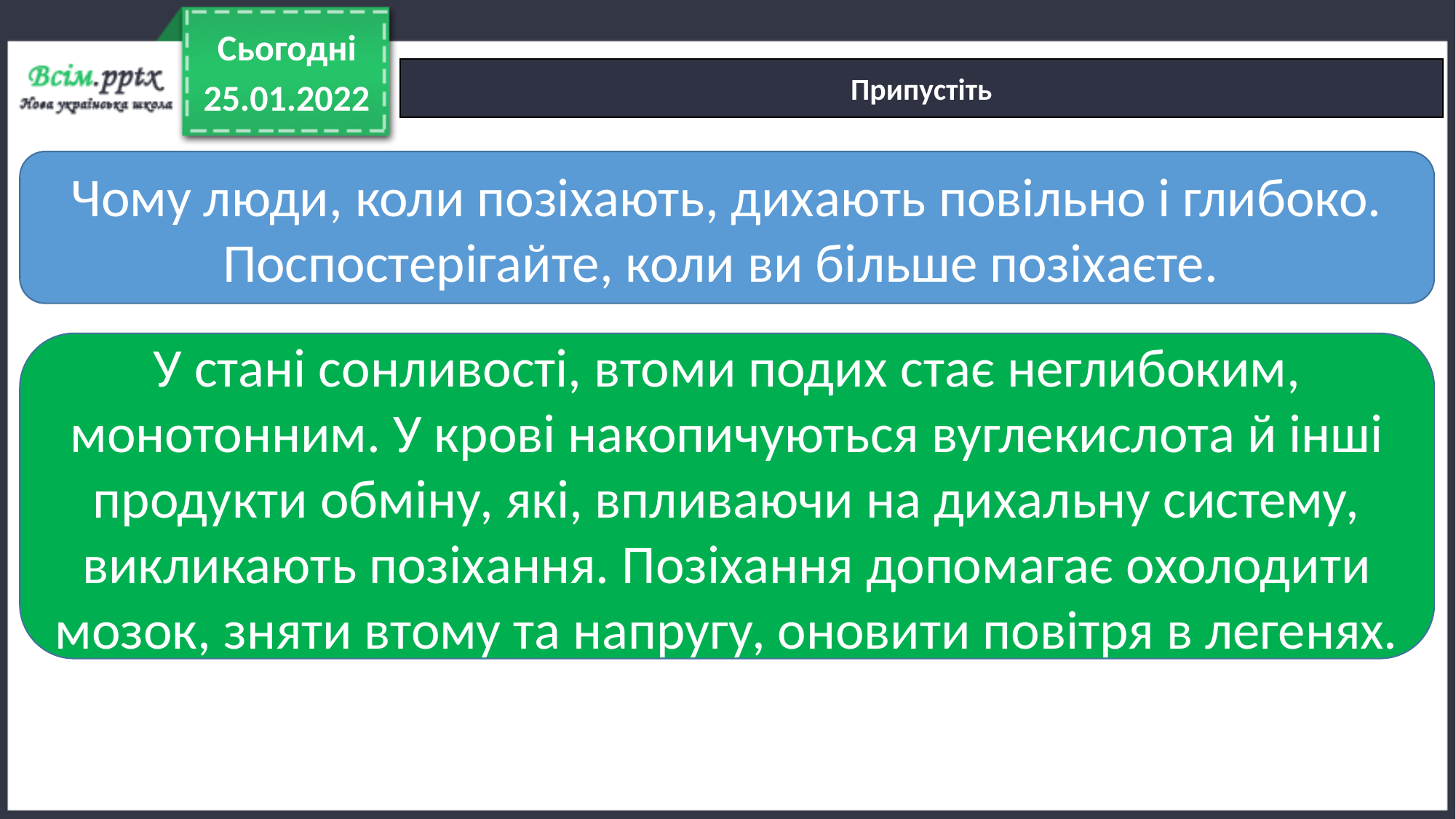

Сьогодні
Припустіть
25.01.2022
Чому люди, коли позіхають, дихають повільно і глибоко. Поспостерігайте, коли ви більше позіхаєте.
У стані сонливості, втоми подих стає неглибоким, монотонним. У крові накопичуються вуглекислота й інші продукти обміну, які, впливаючи на дихальну систему, викликають позіхання. Позіхання допомагає охолодити мозок, зняти втому та напругу, оновити повітря в легенях.